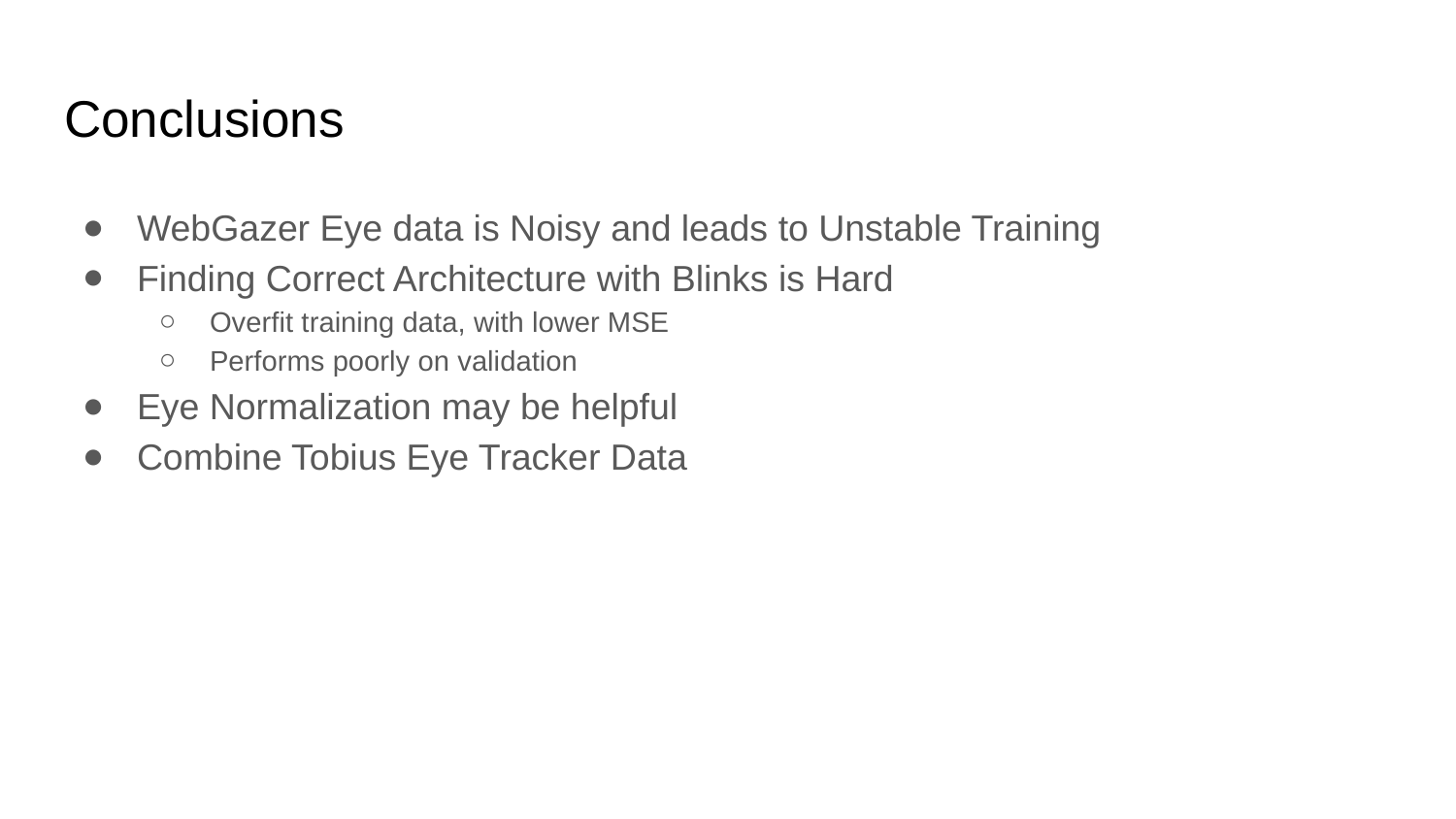

# Conclusions
WebGazer Eye data is Noisy and leads to Unstable Training
Finding Correct Architecture with Blinks is Hard
Overfit training data, with lower MSE
Performs poorly on validation
Eye Normalization may be helpful
Combine Tobius Eye Tracker Data